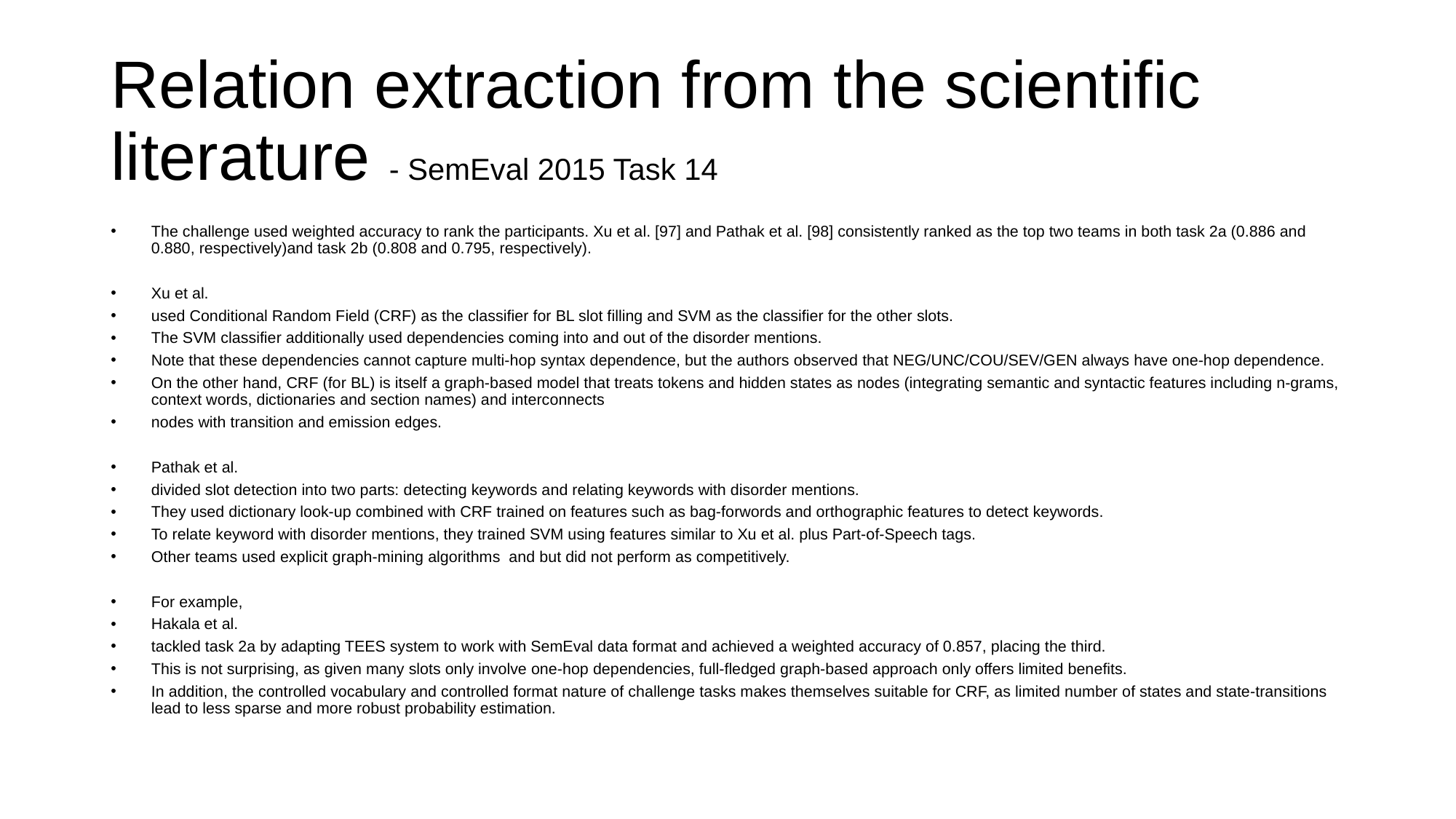

# Relation extraction from the scientific literature - SemEval 2015 Task 14
The challenge used weighted accuracy to rank the participants. Xu et al. [97] and Pathak et al. [98] consistently ranked as the top two teams in both task 2a (0.886 and 0.880, respectively)and task 2b (0.808 and 0.795, respectively).

Xu et al.
used Conditional Random Field (CRF) as the classifier for BL slot filling and SVM as the classifier for the other slots.
The SVM classifier additionally used dependencies coming into and out of the disorder mentions.
Note that these dependencies cannot capture multi-hop syntax dependence, but the authors observed that NEG/UNC/COU/SEV/GEN always have one-hop dependence.
On the other hand, CRF (for BL) is itself a graph-based model that treats tokens and hidden states as nodes (integrating semantic and syntactic features including n-grams, context words, dictionaries and section names) and interconnects
nodes with transition and emission edges.

Pathak et al.
divided slot detection into two parts: detecting keywords and relating keywords with disorder mentions.
They used dictionary look-up combined with CRF trained on features such as bag-forwords and orthographic features to detect keywords.
To relate keyword with disorder mentions, they trained SVM using features similar to Xu et al. plus Part-of-Speech tags.
Other teams used explicit graph-mining algorithms  and but did not perform as competitively.

For example,
Hakala et al.
tackled task 2a by adapting TEES system to work with SemEval data format and achieved a weighted accuracy of 0.857, placing the third.
This is not surprising, as given many slots only involve one-hop dependencies, full-fledged graph-based approach only offers limited benefits.
In addition, the controlled vocabulary and controlled format nature of challenge tasks makes themselves suitable for CRF, as limited number of states and state-transitions lead to less sparse and more robust probability estimation.